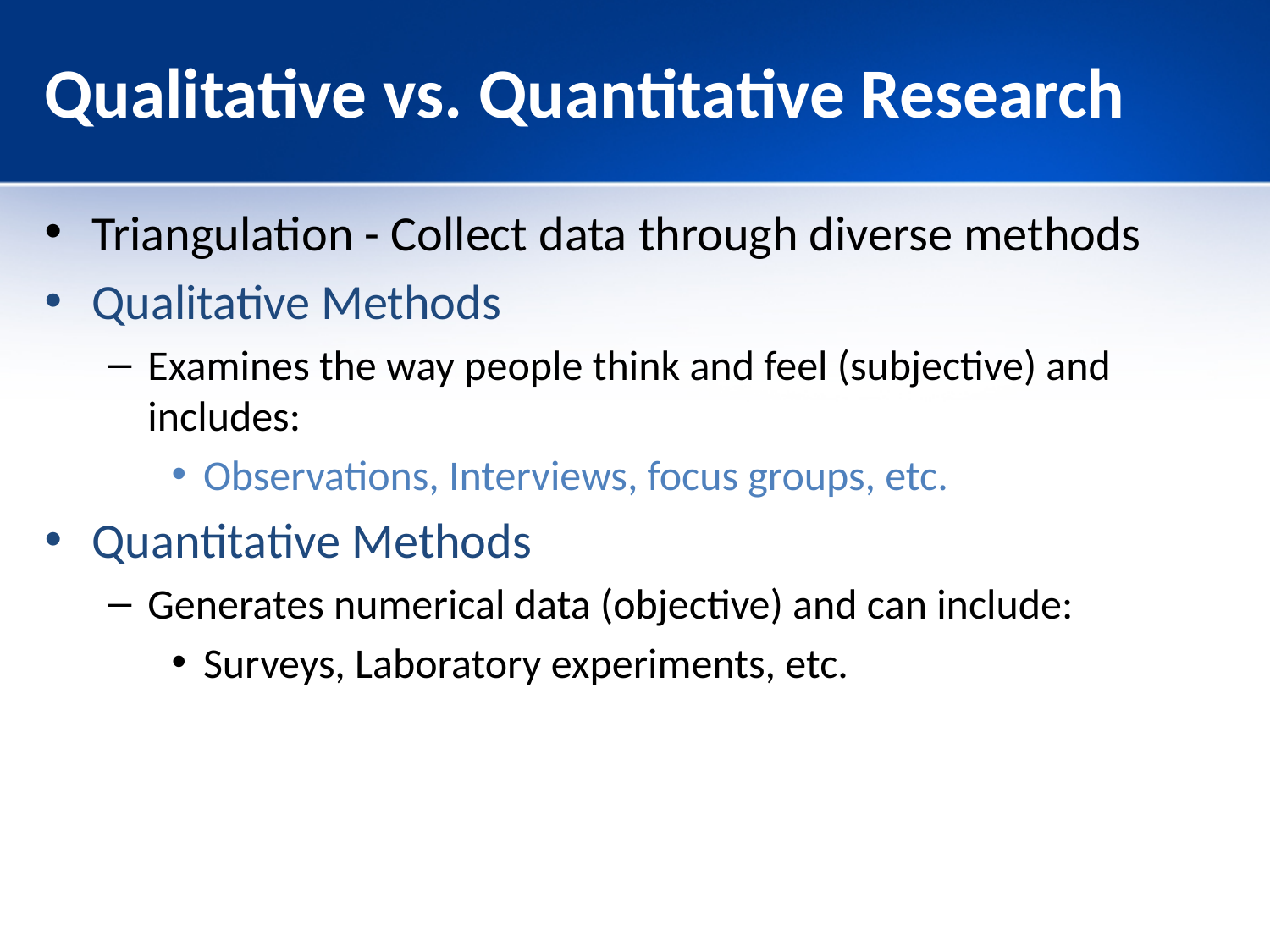

# Qualitative vs. Quantitative Research
Triangulation - Collect data through diverse methods
Qualitative Methods
Examines the way people think and feel (subjective) and includes:
Observations, Interviews, focus groups, etc.
Quantitative Methods
Generates numerical data (objective) and can include:
Surveys, Laboratory experiments, etc.